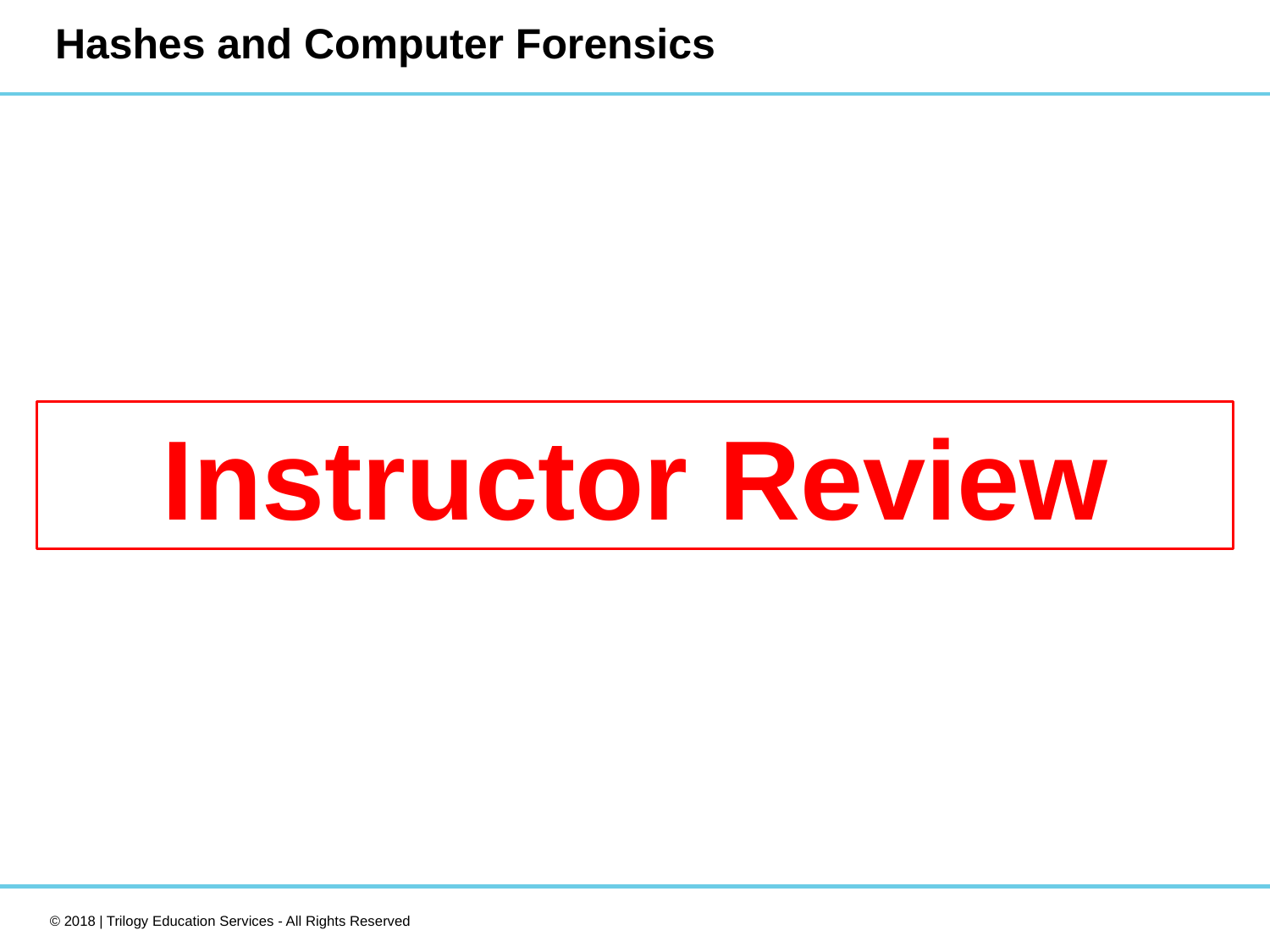

# Hashes and Computer Forensics
Instructor Review